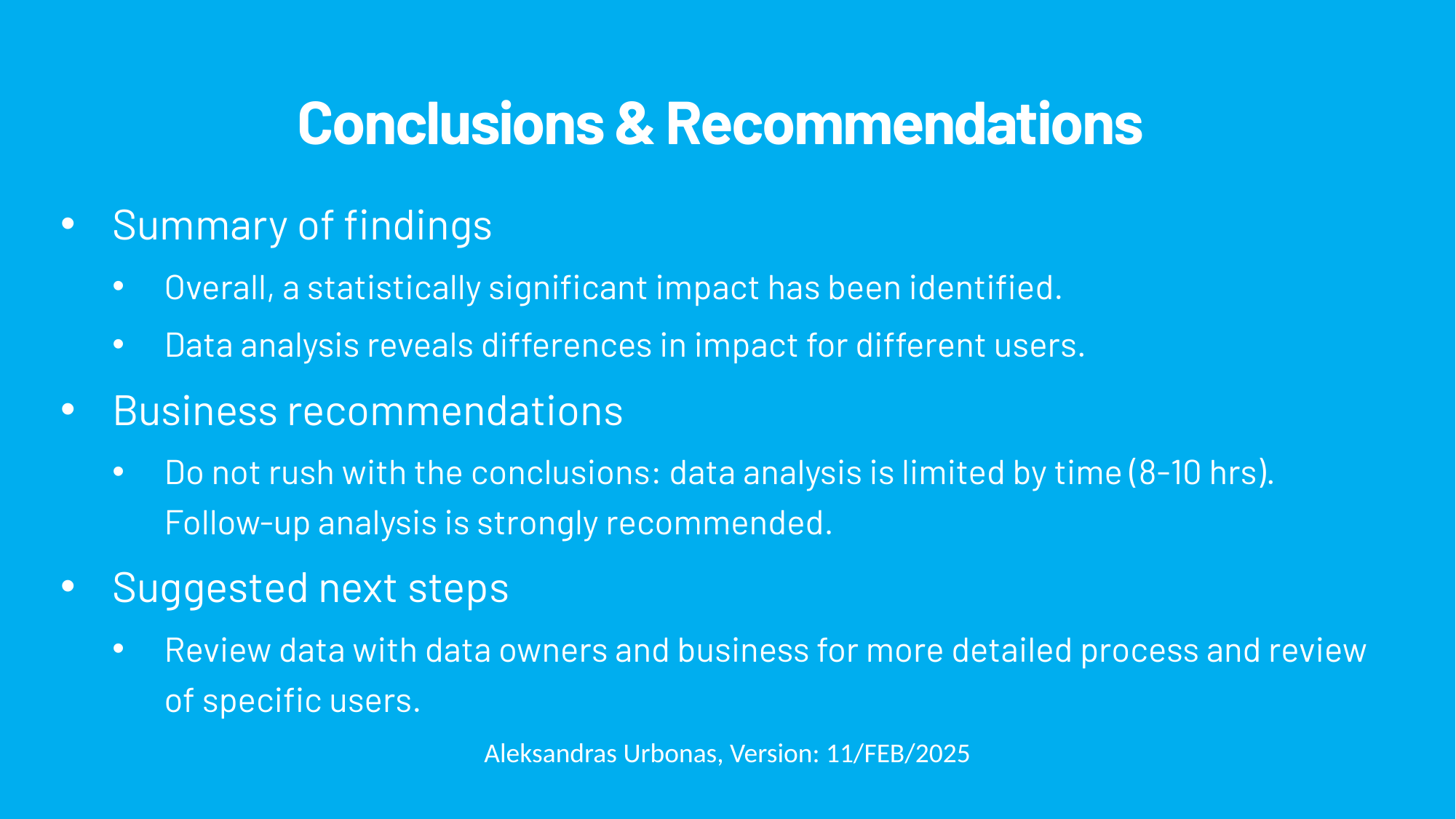

# Conclusions & Recommendations
Summary of findings
Overall, a statistically significant impact has been identified.
Data analysis reveals differences in impact for different users.
Business recommendations
Do not rush with the conclusions: data analysis is limited by time (8-10 hrs). Follow-up analysis is strongly recommended.
Suggested next steps
Review data with data owners and business for more detailed process and review of specific users.
Aleksandras Urbonas, Version: 11/FEB/2025